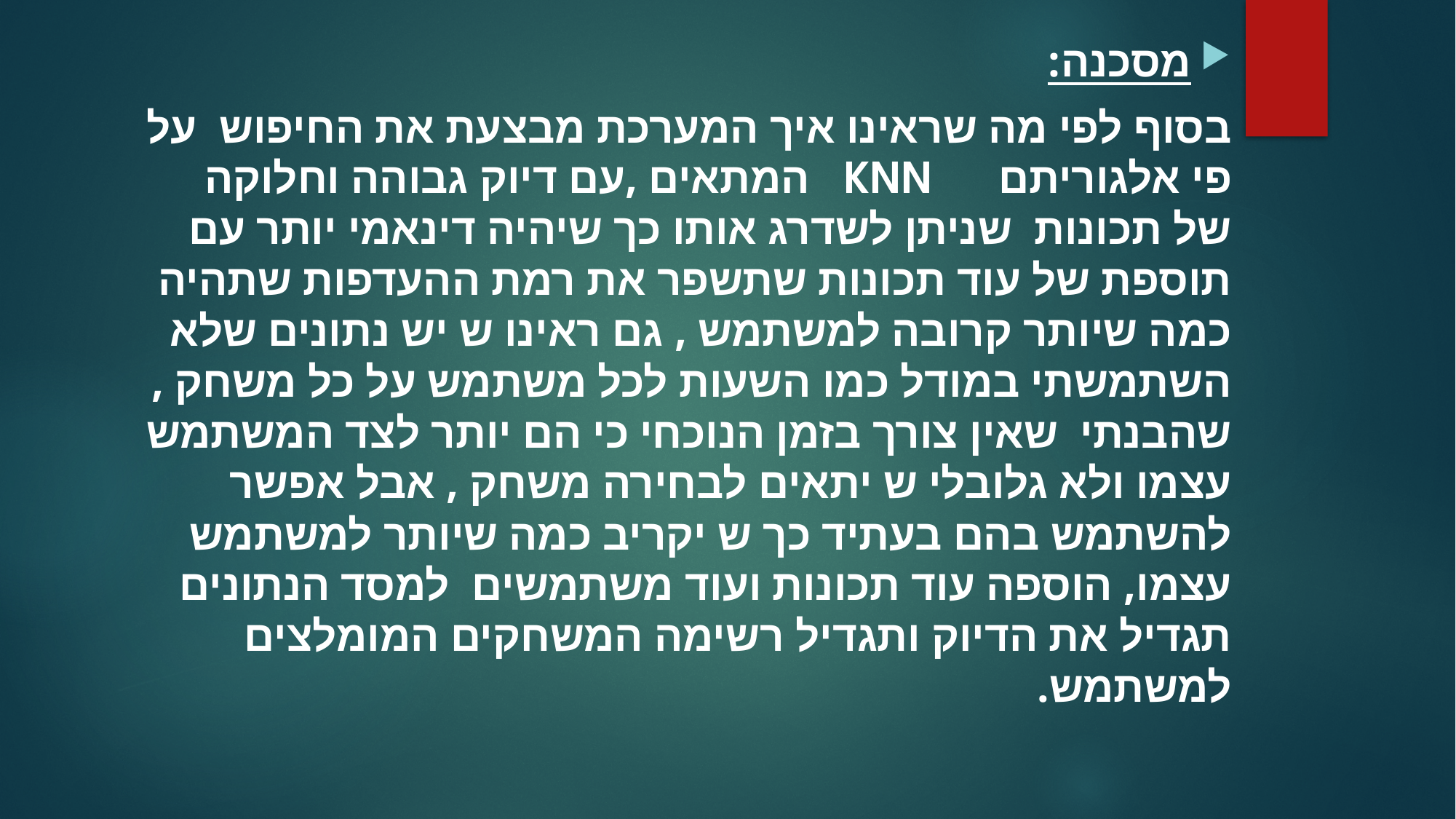

מסכנה:
בסוף לפי מה שראינו איך המערכת מבצעת את החיפוש  על פי אלגוריתם      KNN   המתאים ,עם דיוק גבוהה וחלוקה של תכונות  שניתן לשדרג אותו כך שיהיה דינאמי יותר עם תוספת של עוד תכונות שתשפר את רמת ההעדפות שתהיה כמה שיותר קרובה למשתמש , גם ראינו ש יש נתונים שלא השתמשתי במודל כמו השעות לכל משתמש על כל משחק , שהבנתי  שאין צורך בזמן הנוכחי כי הם יותר לצד המשתמש עצמו ולא גלובלי ש יתאים לבחירה משחק , אבל אפשר להשתמש בהם בעתיד כך ש יקריב כמה שיותר למשתמש עצמו, הוספה עוד תכונות ועוד משתמשים  למסד הנתונים תגדיל את הדיוק ותגדיל רשימה המשחקים המומלצים למשתמש.